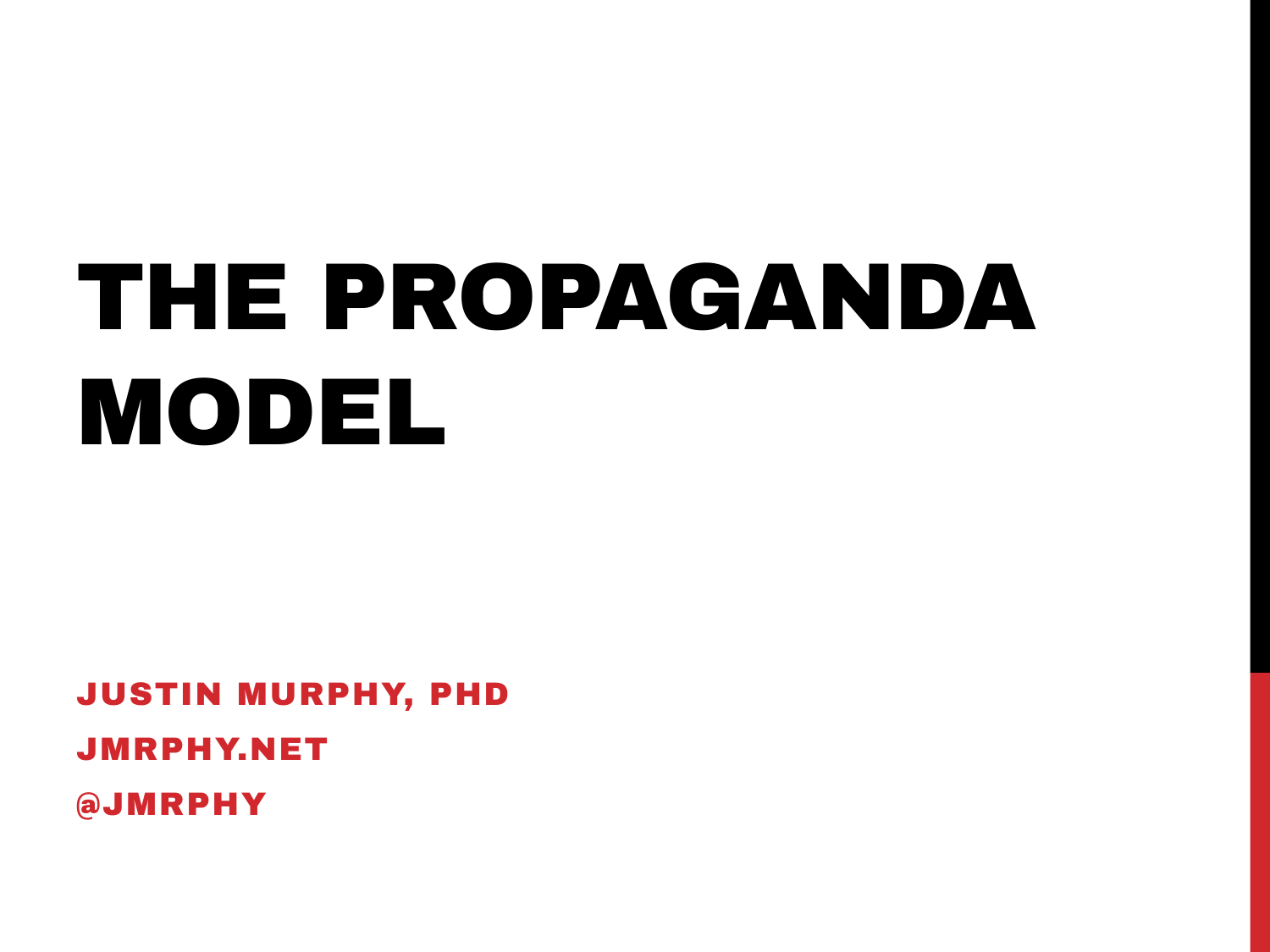

# The Propaganda Model
Justin Murphy, Phd
Jmrphy.net
@jmrphy